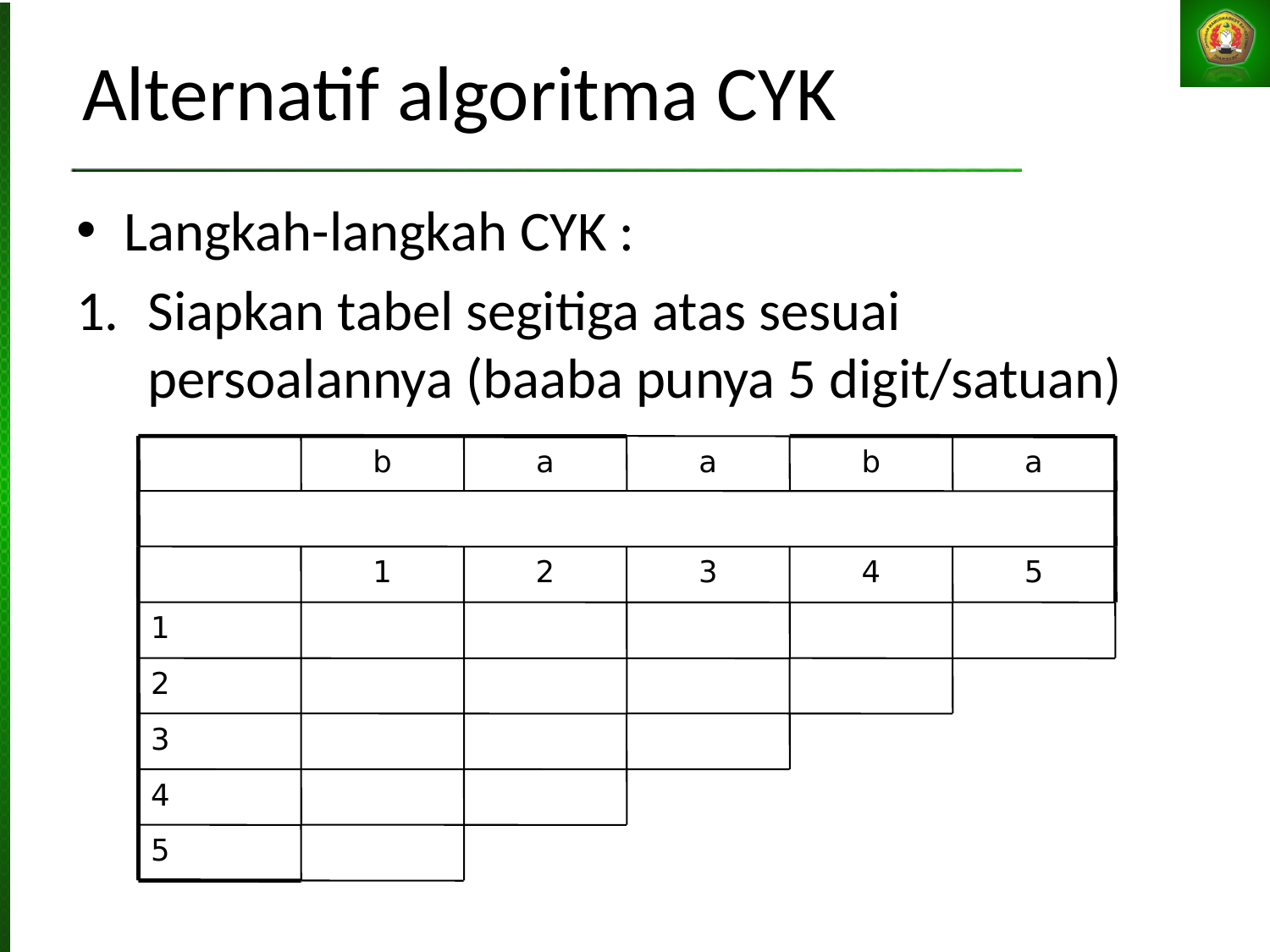

# Alternatif algoritma CYK
Langkah-langkah CYK :
Siapkan tabel segitiga atas sesuai persoalannya (baaba punya 5 digit/satuan)

b

a

a

b

a

1

2

3

4

5

1

2

3

4

5